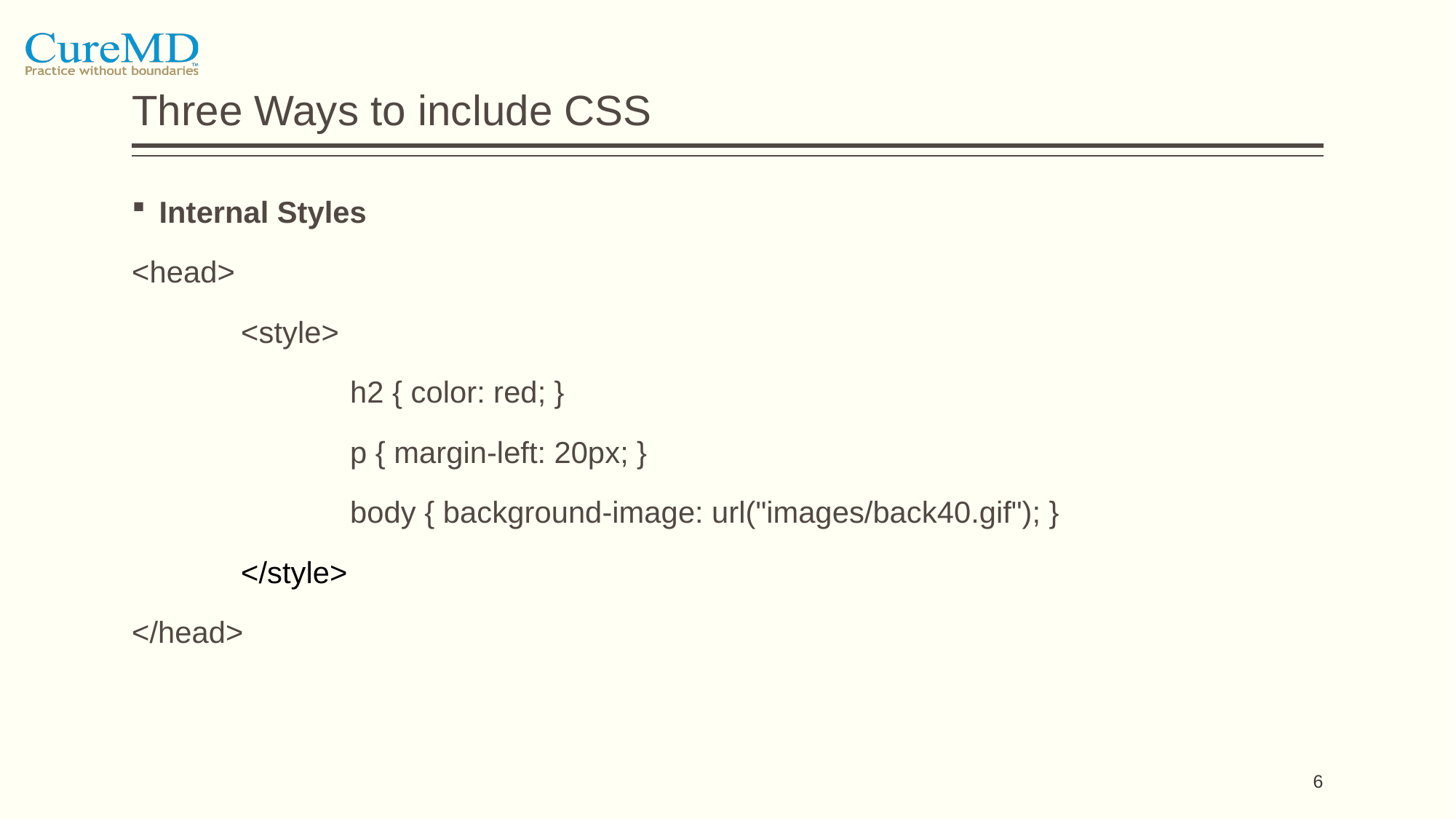

# Three Ways to include CSS
Internal Styles
<head>
	<style>
		h2 { color: red; }
		p { margin-left: 20px; }
		body { background-image: url("images/back40.gif"); }
	</style>
</head>
6